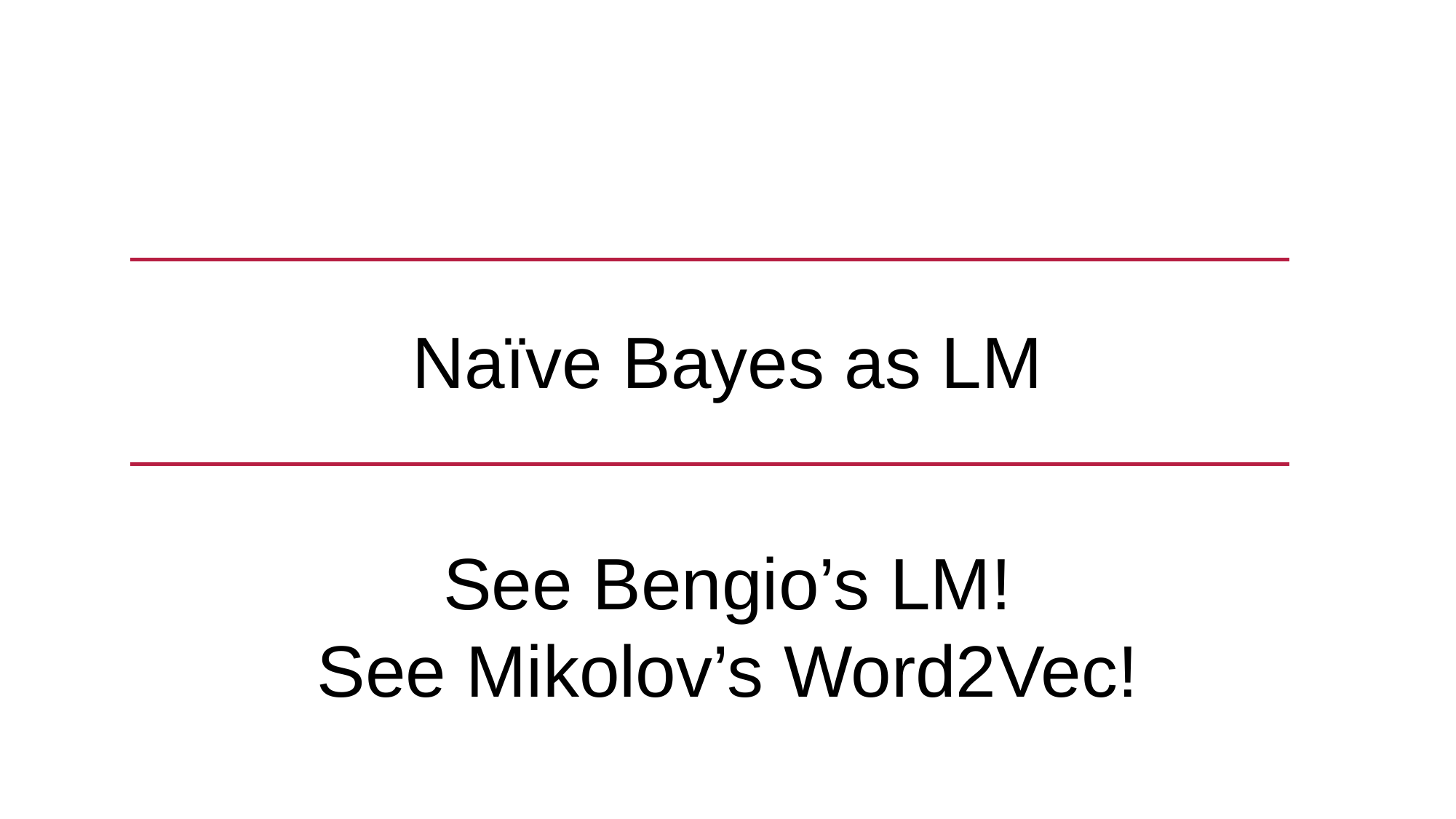

Naïve Bayes as LM
See Bengio’s LM!
See Mikolov’s Word2Vec!